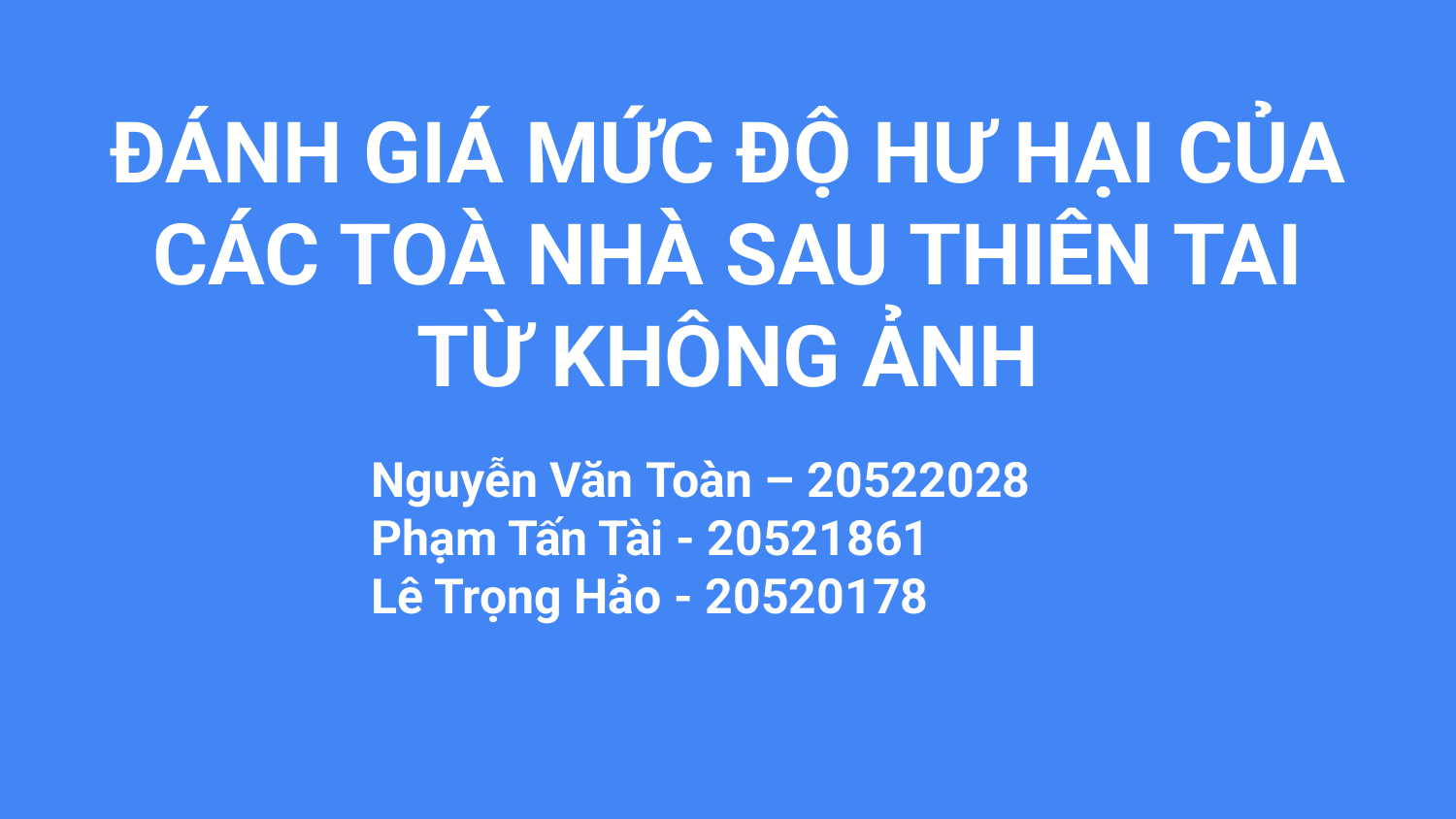

# ĐÁNH GIÁ MỨC ĐỘ HƯ HẠI CỦA CÁC TOÀ NHÀ SAU THIÊN TAI TỪ KHÔNG ẢNH
Nguyễn Văn Toàn – 20522028
Phạm Tấn Tài - 20521861
Lê Trọng Hảo - 20520178